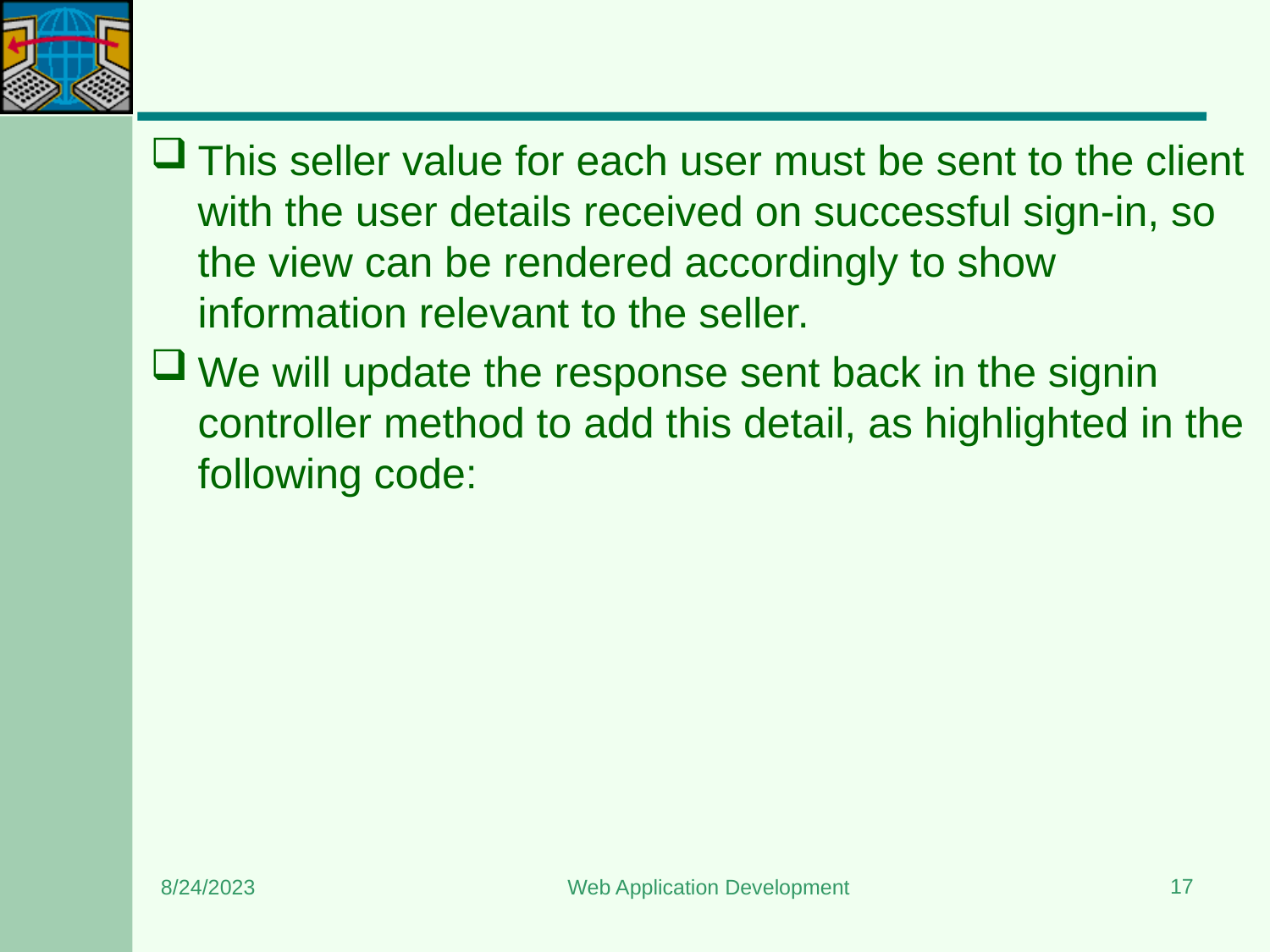

#
This seller value for each user must be sent to the client with the user details received on successful sign-in, so the view can be rendered accordingly to show information relevant to the seller.
We will update the response sent back in the signin controller method to add this detail, as highlighted in the following code:
17
8/24/2023
Web Application Development